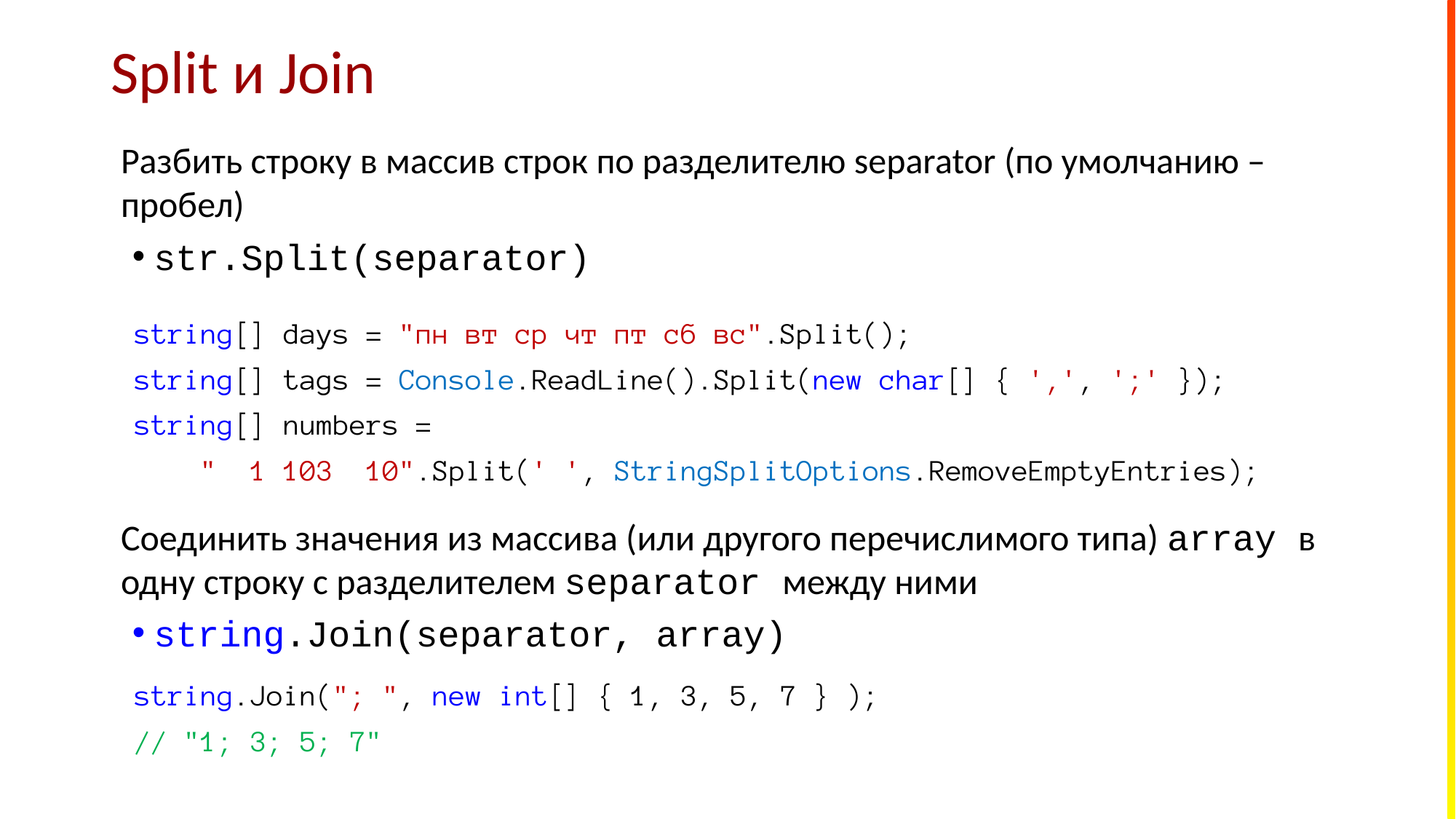

# Split и Join
Разбить строку в массив строк по разделителю separator (по умолчанию – пробел)
str.Split(separator)
string[] days = "пн вт ср чт пт сб вс".Split();
string[] tags = Console.ReadLine().Split(new char[] { ',', ';' });
string[] numbers =
    "  1 103  10".Split(' ', StringSplitOptions.RemoveEmptyEntries);
Соединить значения из массива (или другого перечислимого типа) array в одну строку с разделителем separator между ними
string.Join(separator, array)
string.Join("; ", new int[] { 1, 3, 5, 7 } );
// "1; 3; 5; 7"